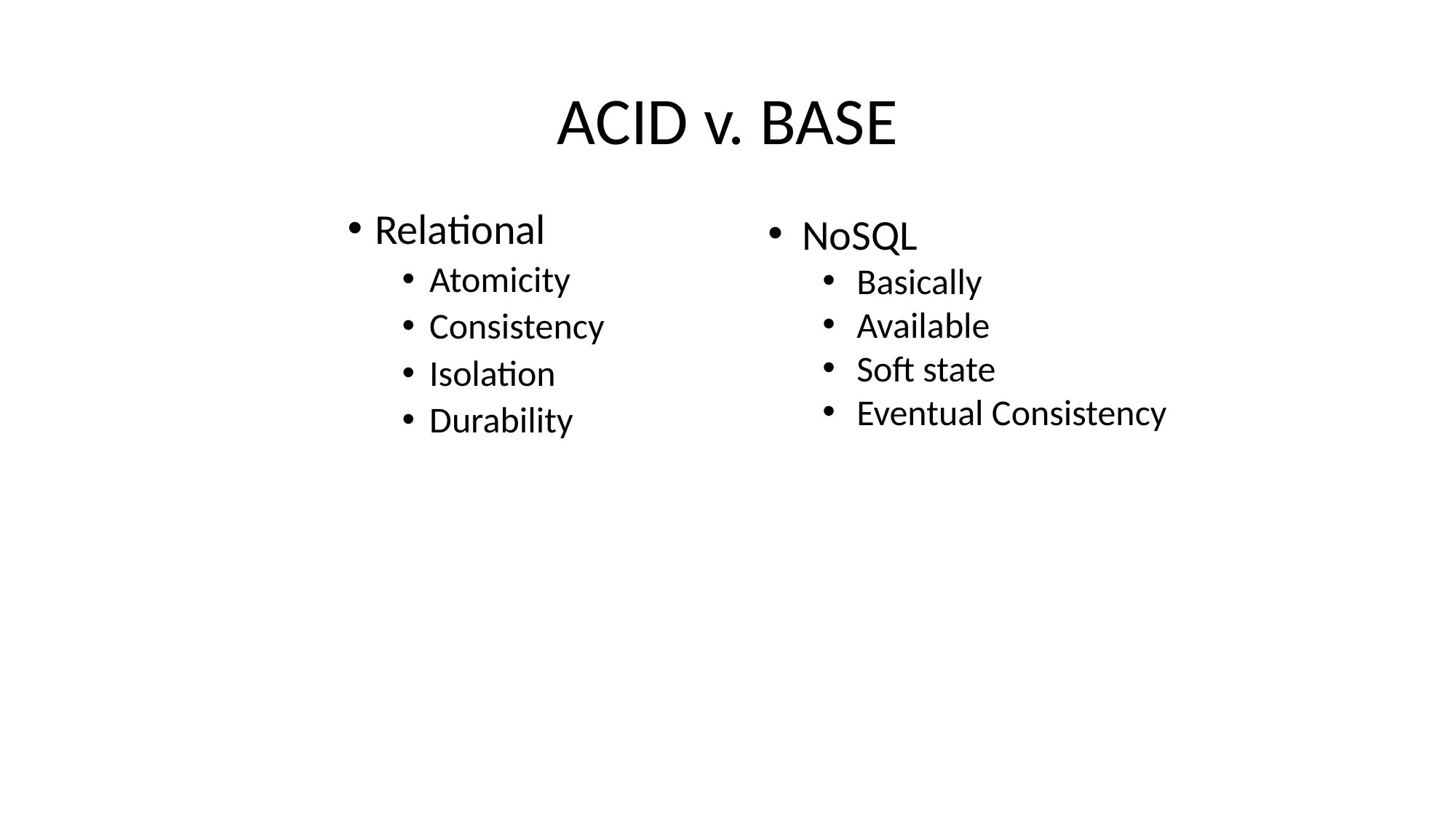

# ACID v. BASE
Relational
Atomicity
Consistency
Isolation
Durability

NoSQL
Basically
Available
Soft state
Eventual Consistency